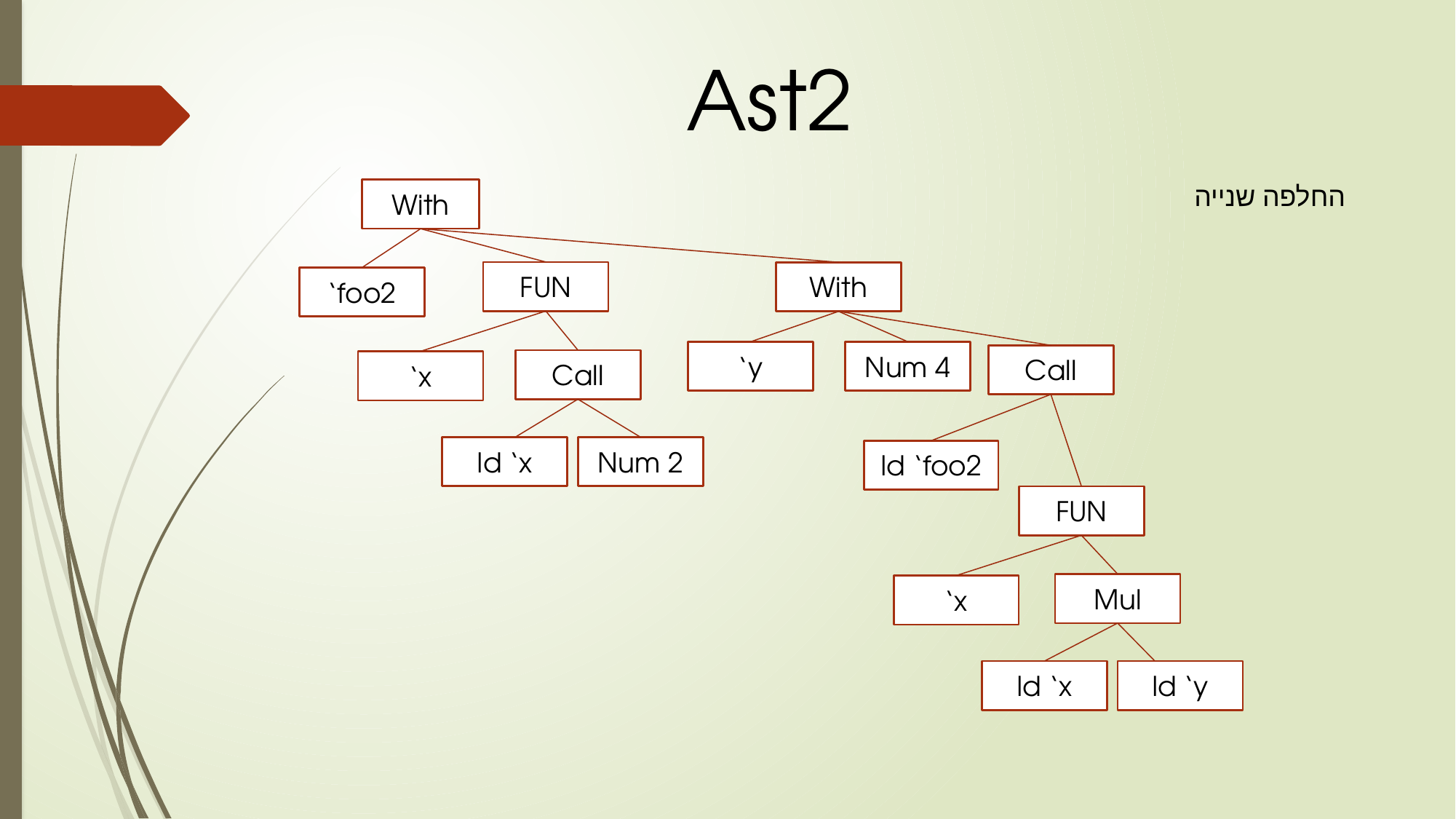

Ast2
החלפה שנייה
With
FUN
With
‘foo2
‘y
Num 4
Call
Call
‘x
Num 2
Id ‘x
Id ‘foo2
FUN
Mul
‘x
Id ‘y
Id ‘x